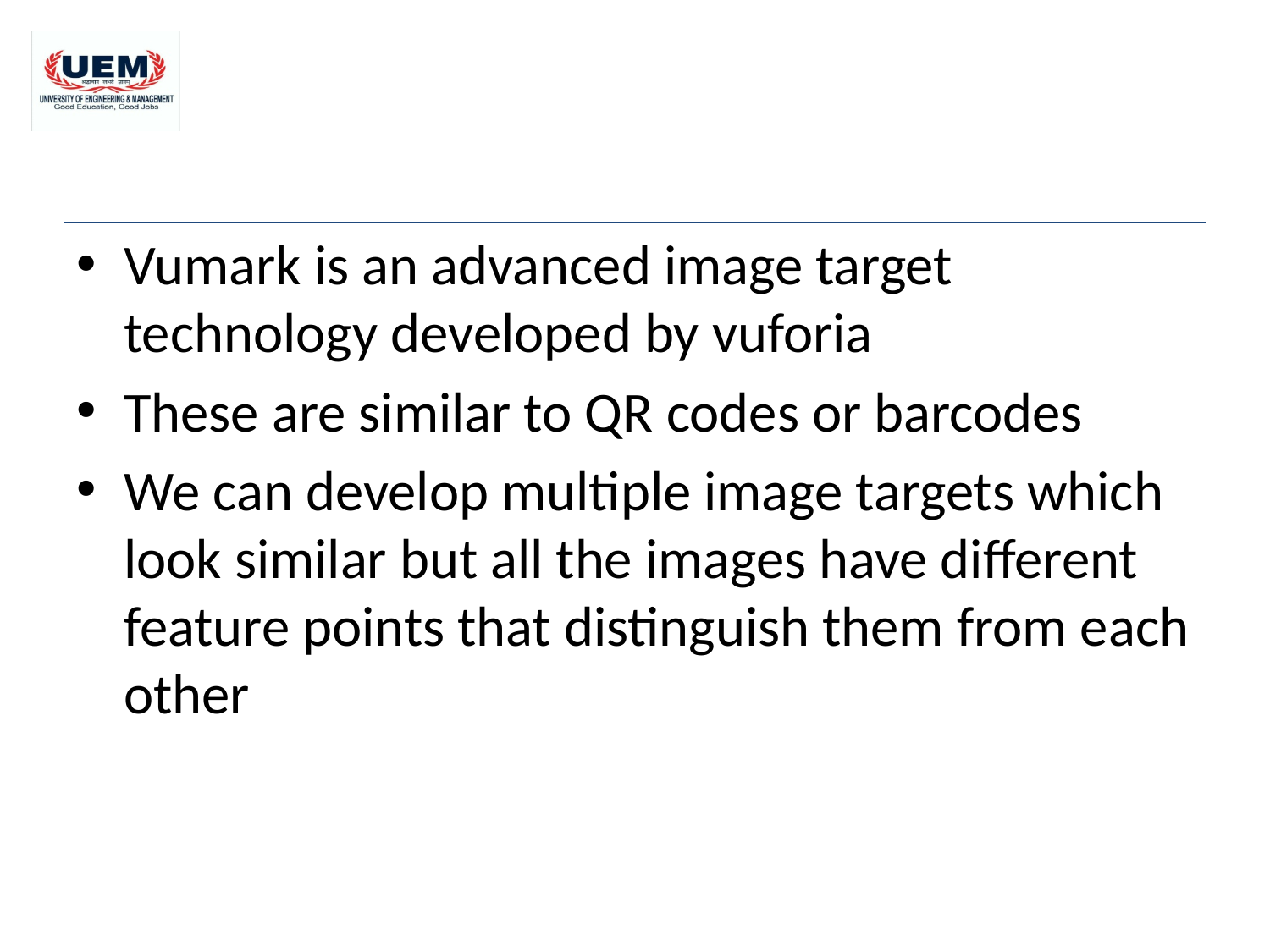

#
Vumark is an advanced image target technology developed by vuforia
These are similar to QR codes or barcodes
We can develop multiple image targets which look similar but all the images have different feature points that distinguish them from each other